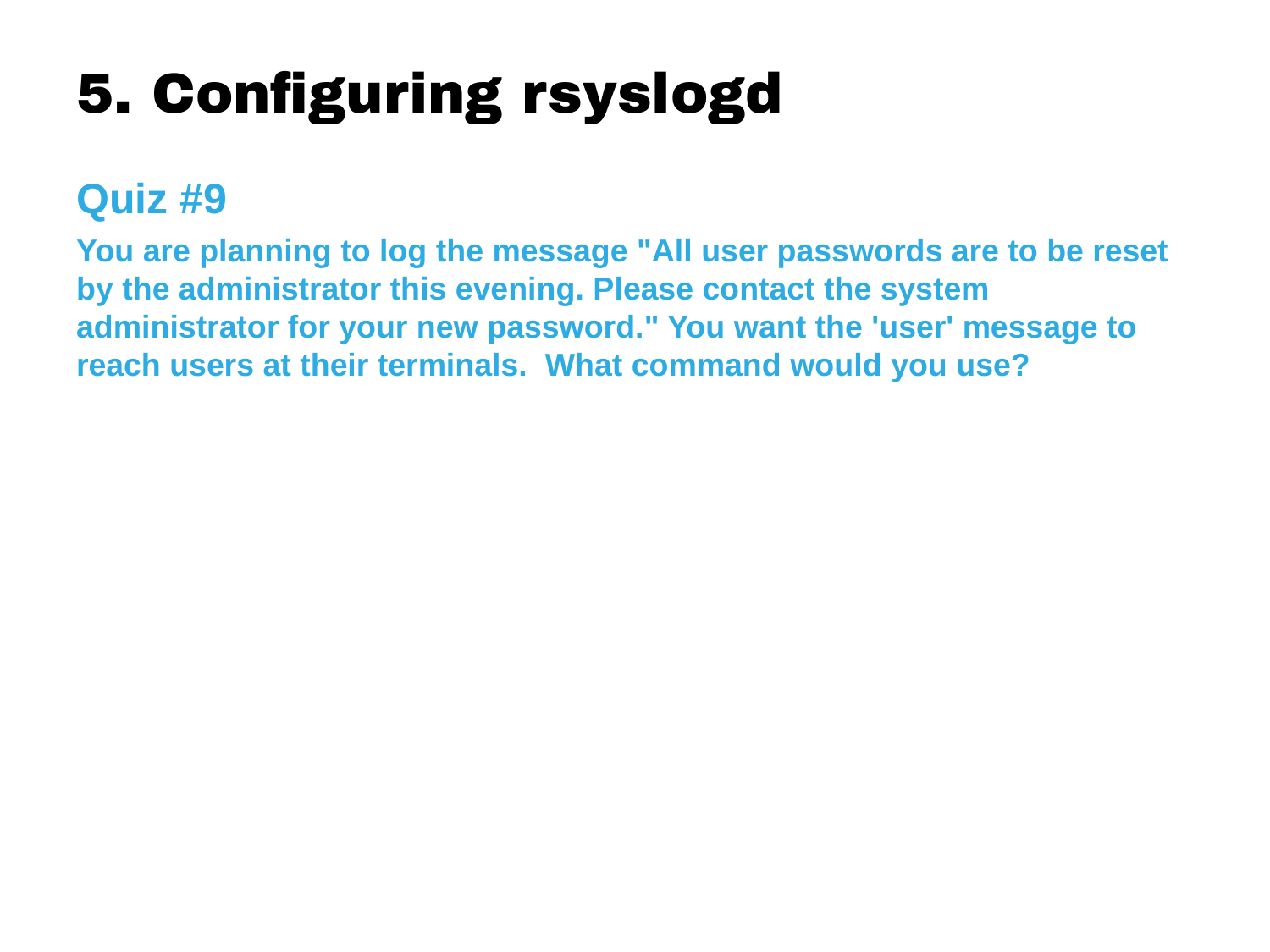

# 5. Configuring rsyslogd
Quiz #9
You are planning to log the message "All user passwords are to be reset by the administrator this evening. Please contact the system administrator for your new password." You want the 'user' message to reach users at their terminals.  What command would you use?